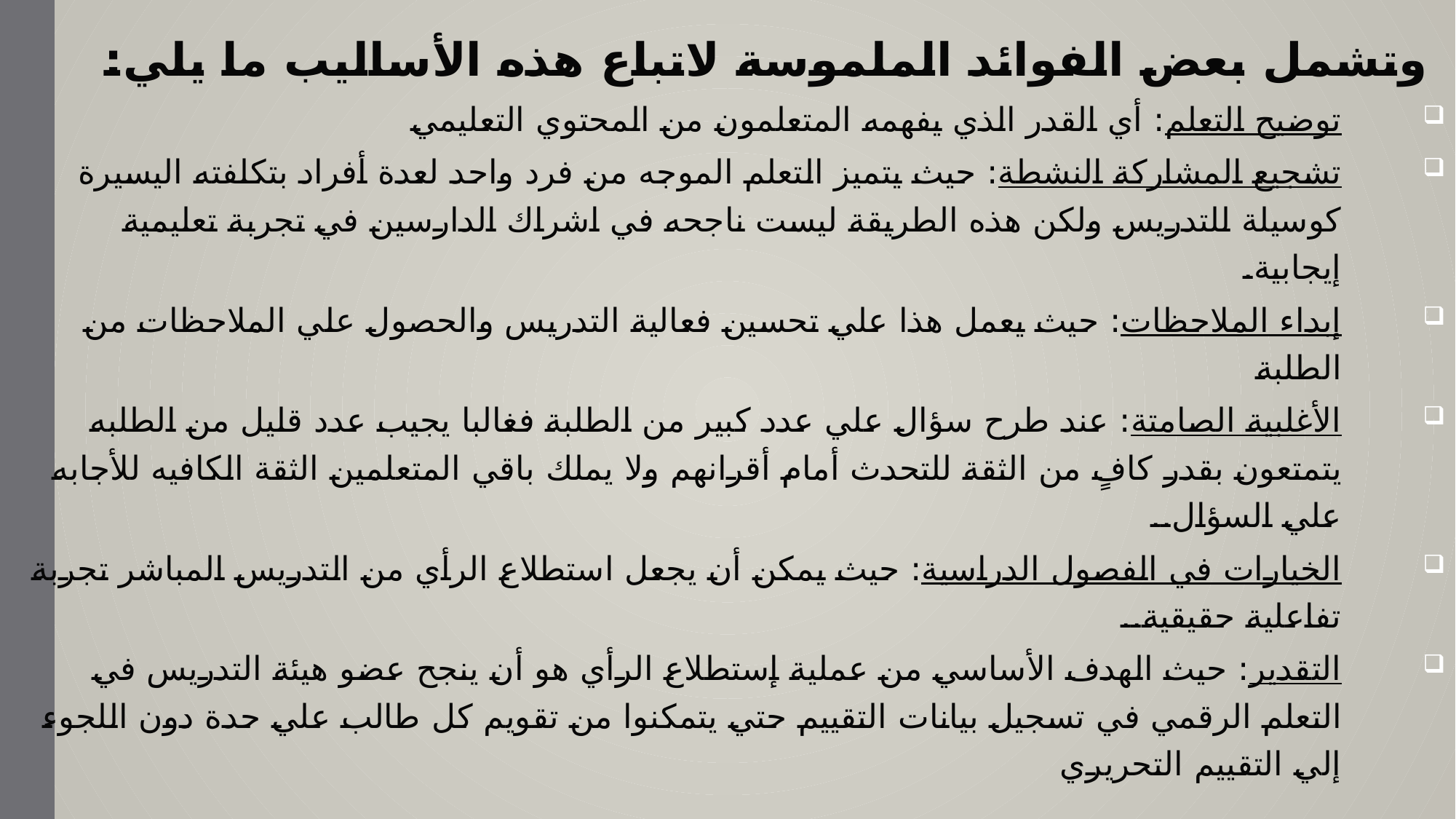

وتشمل بعض الفوائد الملموسة لاتباع هذه الأساليب ما يلي:
توضيح التعلم: أي القدر الذي يفهمه المتعلمون من المحتوي التعليمي
تشجيع المشاركة النشطة: حيث يتميز التعلم الموجه من فرد واحد لعدة أفراد بتكلفته اليسيرة كوسيلة للتدريس ولكن هذه الطريقة ليست ناجحه في اشراك الدارسين في تجربة تعليمية إيجابية.
إبداء الملاحظات: حيث يعمل هذا علي تحسين فعالية التدريس والحصول علي الملاحظات من الطلبة
الأغلبية الصامتة: عند طرح سؤال علي عدد كبير من الطلبة فغالبا يجيب عدد قليل من الطلبه يتمتعون بقدر كافٍ من الثقة للتحدث أمام أقرانهم ولا يملك باقي المتعلمين الثقة الكافيه للأجابه علي السؤال..
الخيارات في الفصول الدراسية: حيث يمكن أن يجعل استطلاع الرأي من التدريس المباشر تجربة تفاعلية حقيقية..
التقدير: حيث الهدف الأساسي من عملية إستطلاع الرأي هو أن ينجح عضو هيئة التدريس في التعلم الرقمي في تسجيل بيانات التقييم حتي يتمكنوا من تقويم كل طالب علي حدة دون اللجوء إلي التقييم التحريري